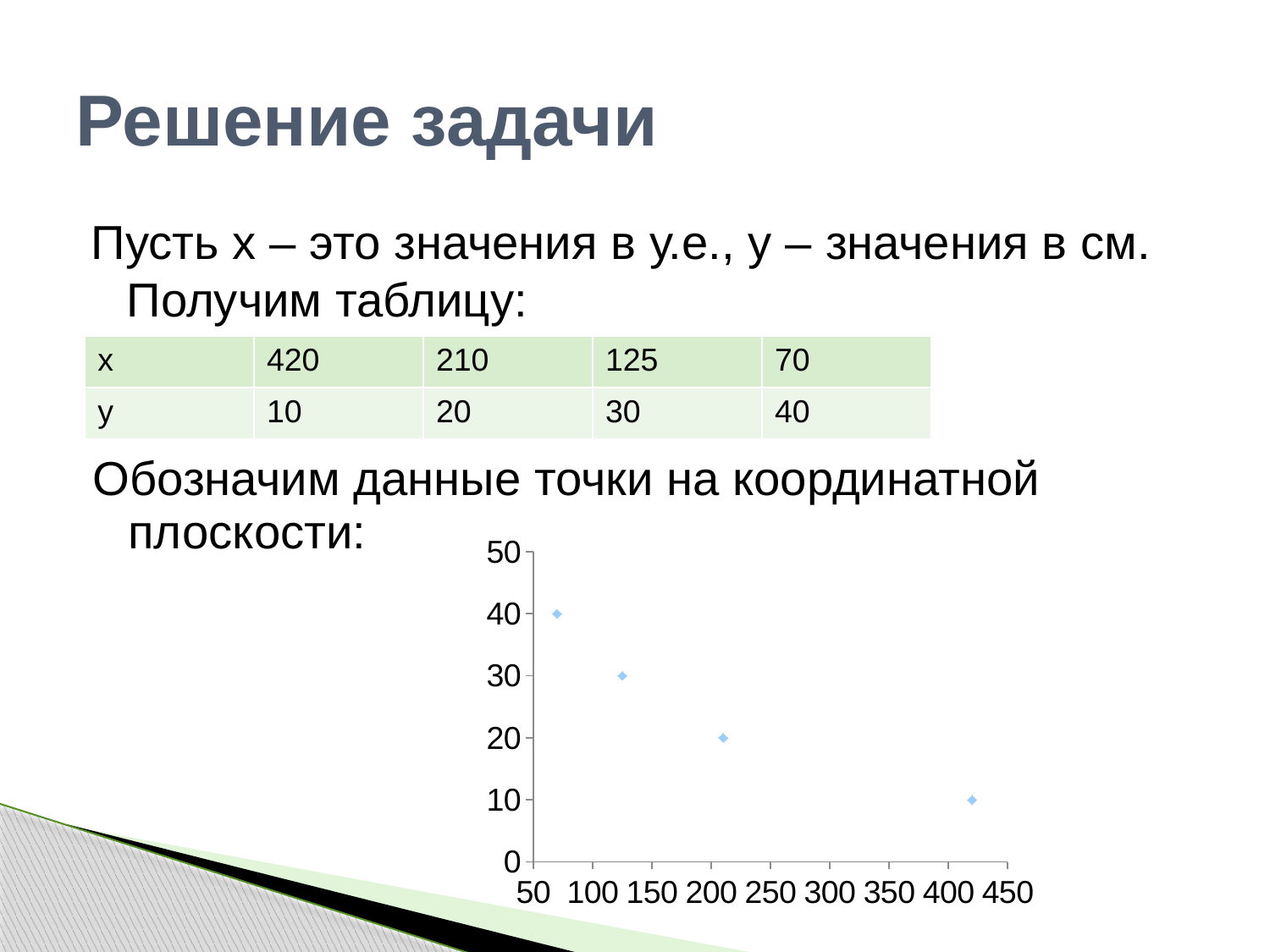

# Решение задачи
Пусть x – это значения в у.е., y – значения в см. Получим таблицу:
| x | 420 | 210 | 125 | 70 |
| --- | --- | --- | --- | --- |
| y | 10 | 20 | 30 | 40 |
Обозначим данные точки на координатной плоскости:

### Chart

| Category | Значения Y |
|---|---|